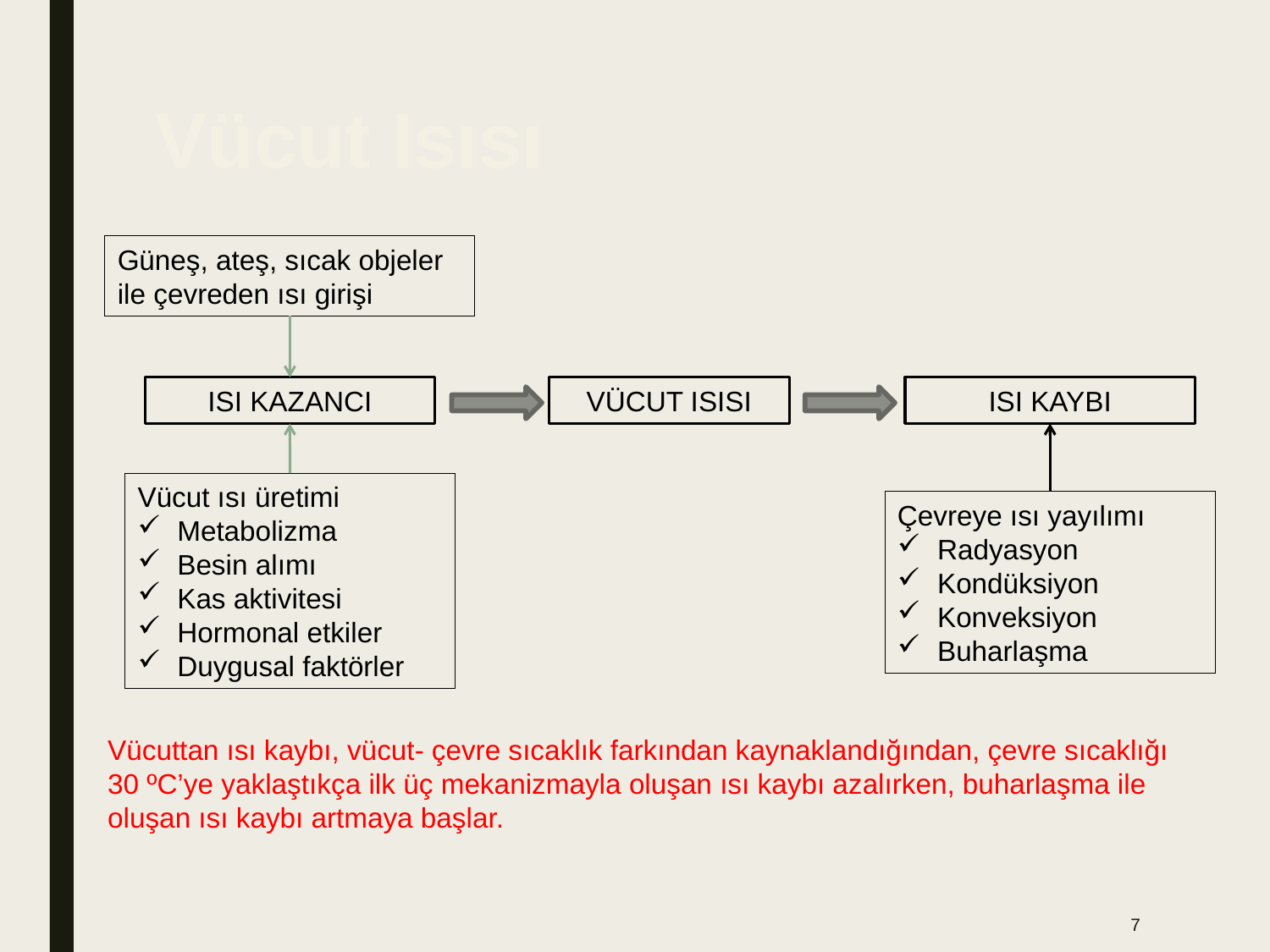

7
# Vücut Isısı
Güneş, ateş, sıcak objeler ile çevreden ısı girişi
ISI KAZANCI
VÜCUT ISISI
ISI KAYBI

Vücut ısı üretimi
Metabolizma
Besin alımı
Kas aktivitesi
Hormonal etkiler
Duygusal faktörler
Çevreye ısı yayılımı
Radyasyon
Kondüksiyon
Konveksiyon
Buharlaşma
Vücuttan ısı kaybı, vücut- çevre sıcaklık farkından kaynaklandığından, çevre sıcaklığı 30 ºC’ye yaklaştıkça ilk üç mekanizmayla oluşan ısı kaybı azalırken, buharlaşma ile oluşan ısı kaybı artmaya başlar.